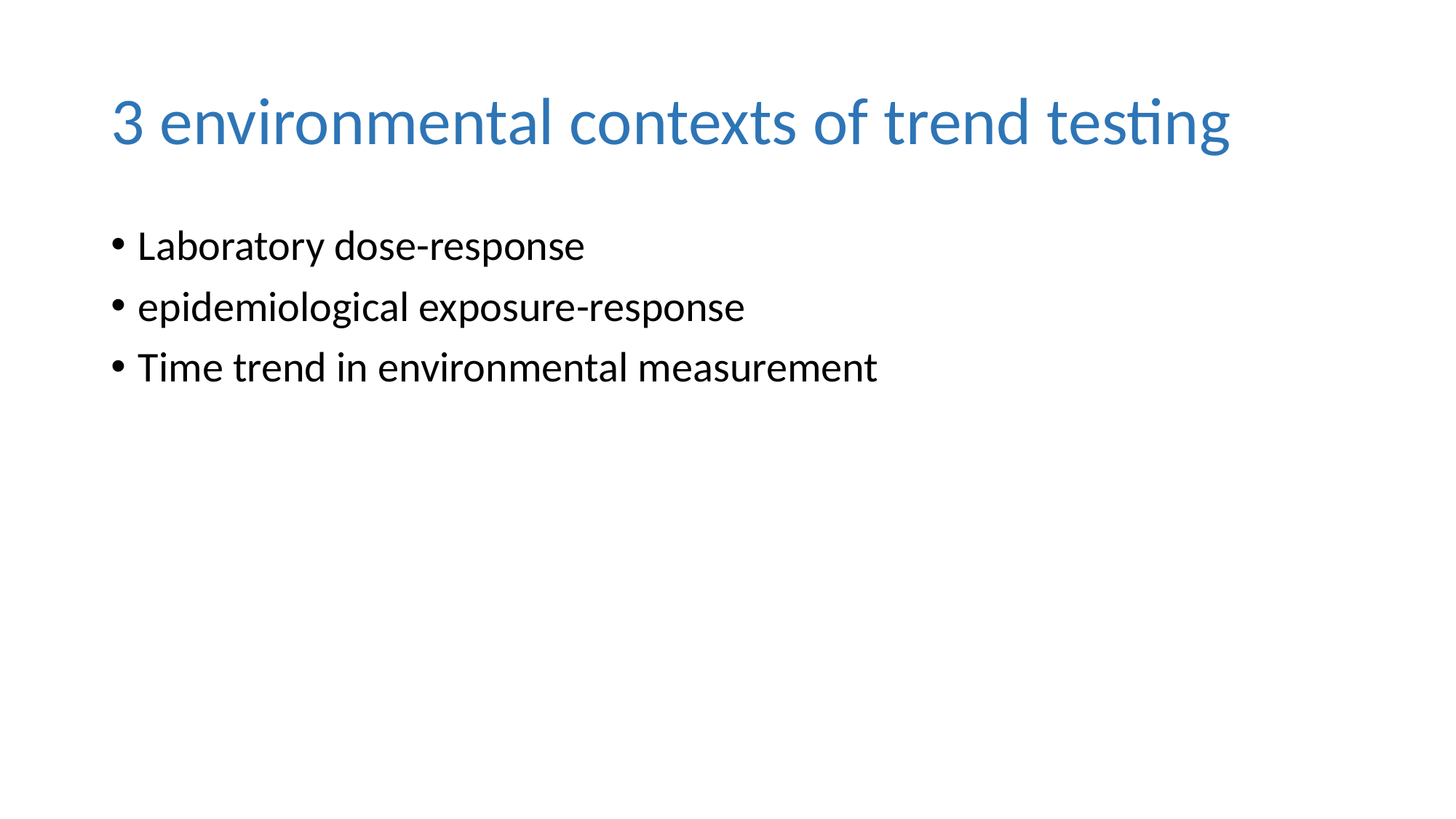

# 3 environmental contexts of trend testing
Laboratory dose-response
epidemiological exposure-response
Time trend in environmental measurement